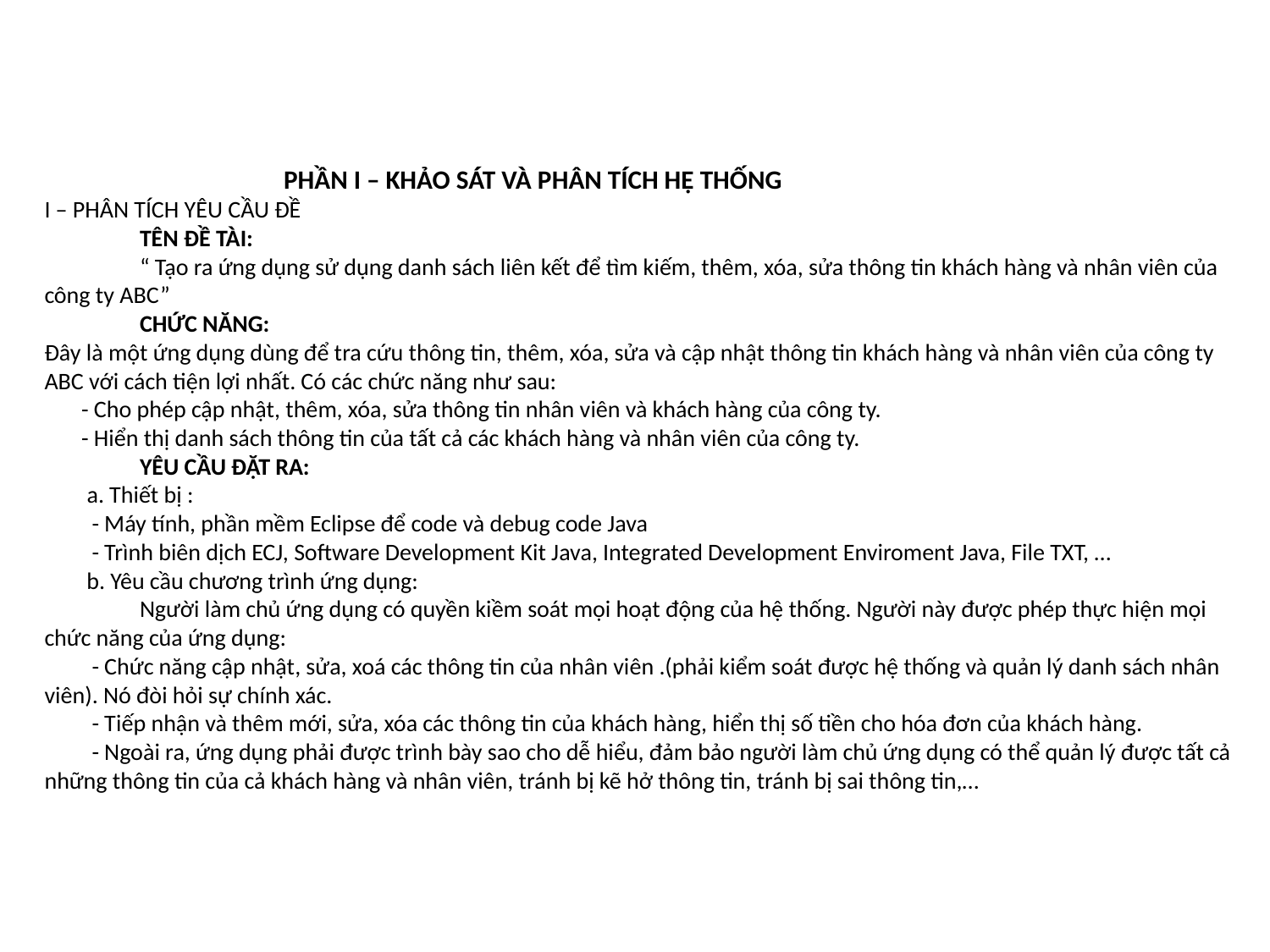

# PHẦN I – KHẢO SÁT VÀ PHÂN TÍCH HỆ THỐNG I – PHÂN TÍCH YÊU CẦU ĐỀ TÊN ĐỀ TÀI: “ Tạo ra ứng dụng sử dụng danh sách liên kết để tìm kiếm, thêm, xóa, sửa thông tin khách hàng và nhân viên của công ty ABC” CHỨC NĂNG: Đây là một ứng dụng dùng để tra cứu thông tin, thêm, xóa, sửa và cập nhật thông tin khách hàng và nhân viên của công ty ABC với cách tiện lợi nhất. Có các chức năng như sau: - Cho phép cập nhật, thêm, xóa, sửa thông tin nhân viên và khách hàng của công ty. - Hiển thị danh sách thông tin của tất cả các khách hàng và nhân viên của công ty. YÊU CẦU ĐẶT RA: a. Thiết bị : - Máy tính, phần mềm Eclipse để code và debug code Java - Trình biên dịch ECJ, Software Development Kit Java, Integrated Development Enviroment Java, File TXT, … b. Yêu cầu chương trình ứng dụng: Người làm chủ ứng dụng có quyền kiềm soát mọi hoạt động của hệ thống. Người này được phép thực hiện mọi chức năng của ứng dụng: - Chức năng cập nhật, sửa, xoá các thông tin của nhân viên .(phải kiểm soát được hệ thống và quản lý danh sách nhân viên). Nó đòi hỏi sự chính xác. - Tiếp nhận và thêm mới, sửa, xóa các thông tin của khách hàng, hiển thị số tiền cho hóa đơn của khách hàng. - Ngoài ra, ứng dụng phải được trình bày sao cho dễ hiểu, đảm bảo người làm chủ ứng dụng có thể quản lý được tất cả những thông tin của cả khách hàng và nhân viên, tránh bị kẽ hở thông tin, tránh bị sai thông tin,…